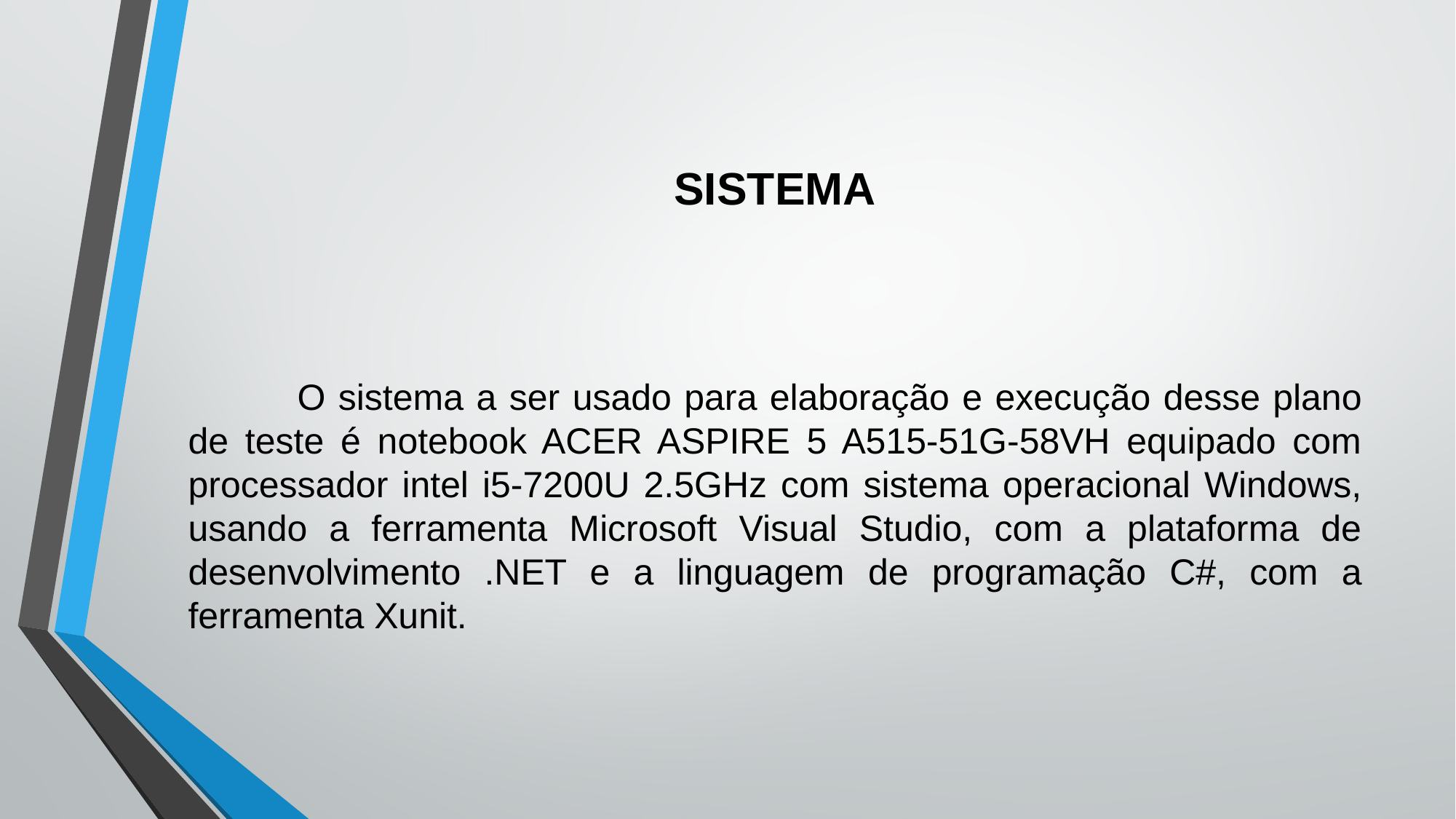

# SISTEMA
	O sistema a ser usado para elaboração e execução desse plano de teste é notebook ACER ASPIRE 5 A515-51G-58VH equipado com processador intel i5-7200U 2.5GHz com sistema operacional Windows, usando a ferramenta Microsoft Visual Studio, com a plataforma de desenvolvimento .NET e a linguagem de programação C#, com a ferramenta Xunit.